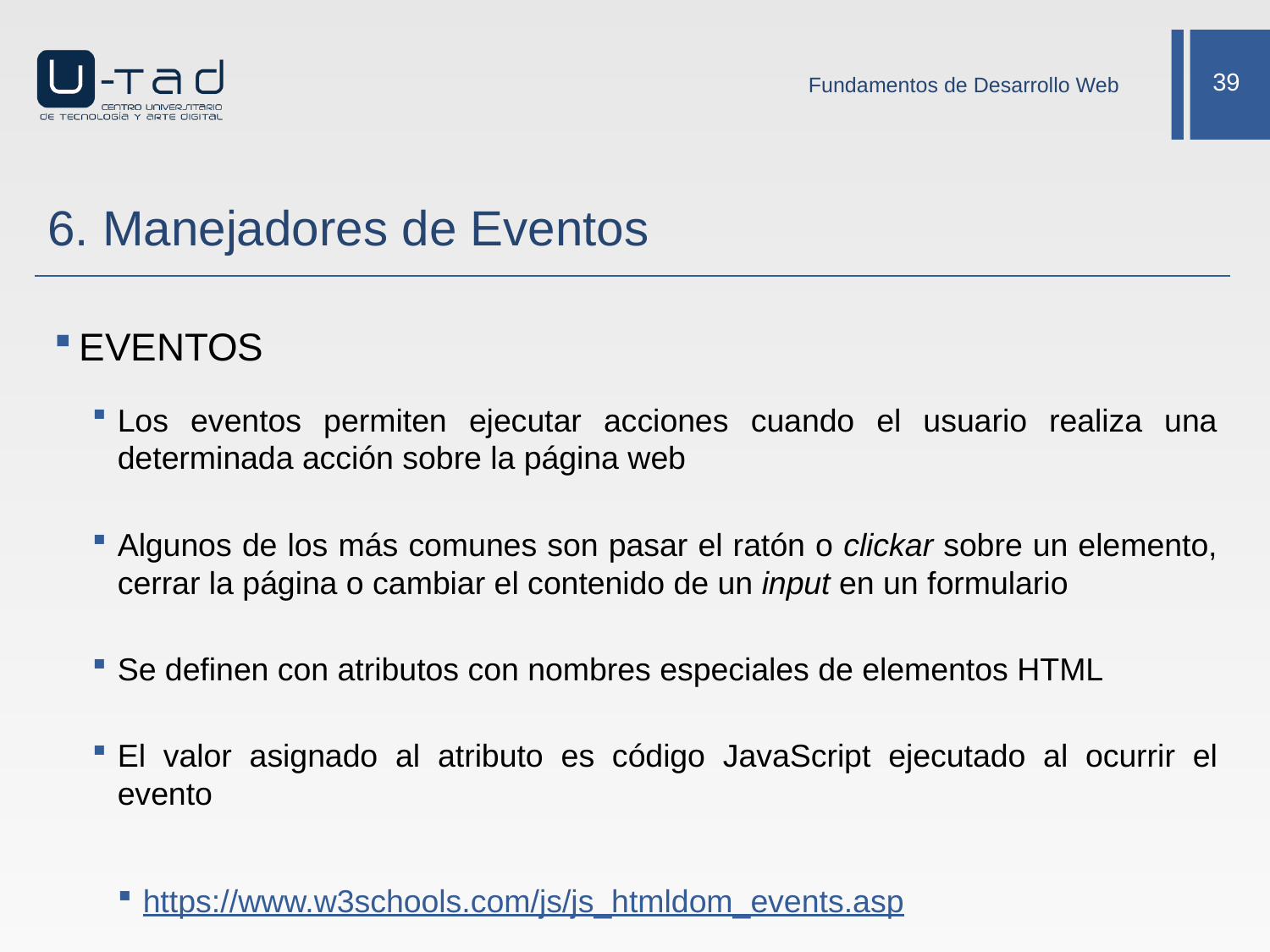

Fundamentos de Desarrollo Web
# 6. Manejadores de Eventos
EVENTOS

Los eventos permiten ejecutar acciones cuando el usuario realiza una determinada acción sobre la página web

Algunos de los más comunes son pasar el ratón o clickar sobre un elemento, cerrar la página o cambiar el contenido de un input en un formulario

Se definen con atributos con nombres especiales de elementos HTML

El valor asignado al atributo es código JavaScript ejecutado al ocurrir el evento

https://www.w3schools.com/js/js_htmldom_events.asp